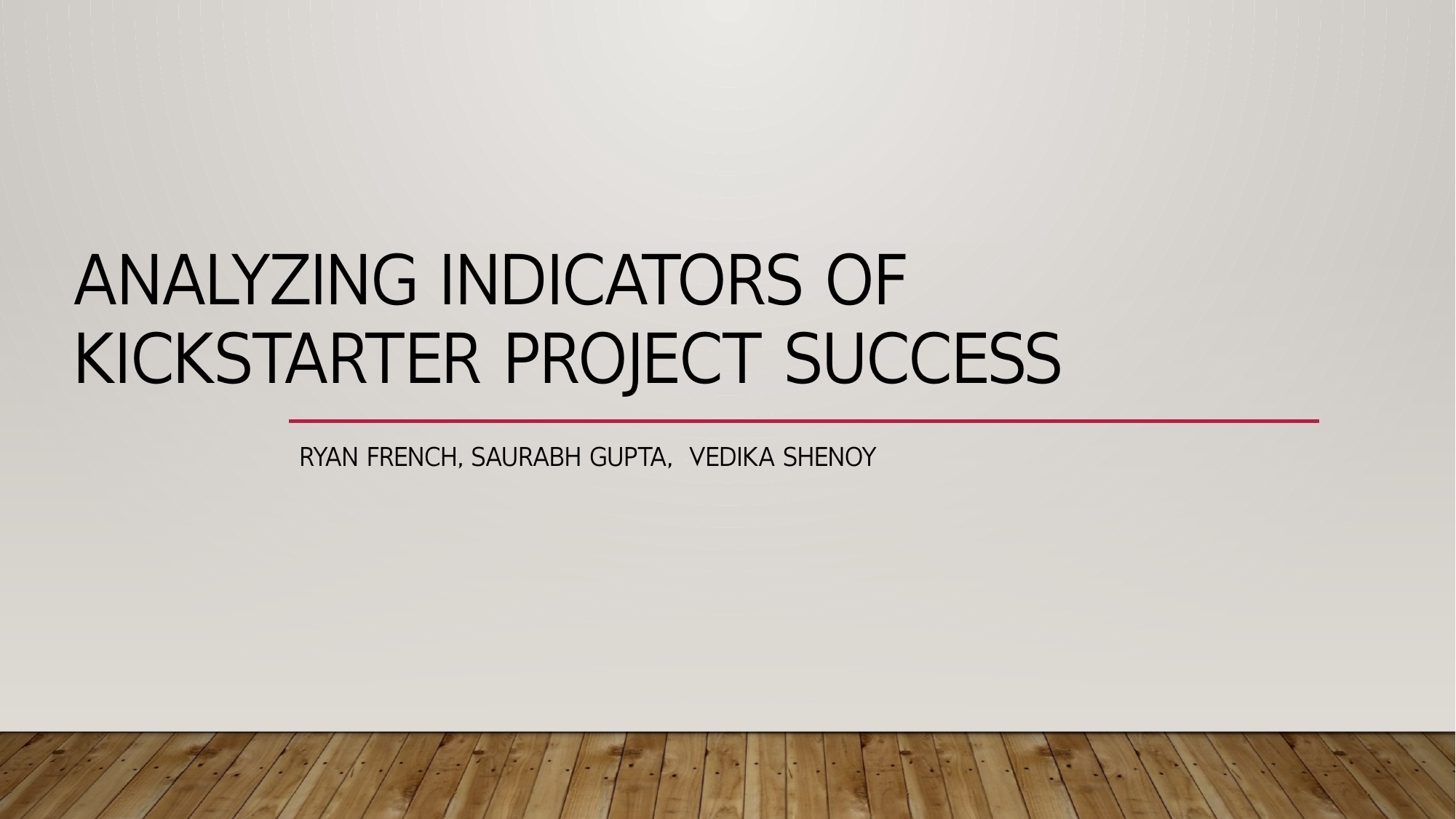

# Analyzing Indicators of Kickstarter Project success
Ryan French, Saurabh Gupta,  Vedika Shenoy